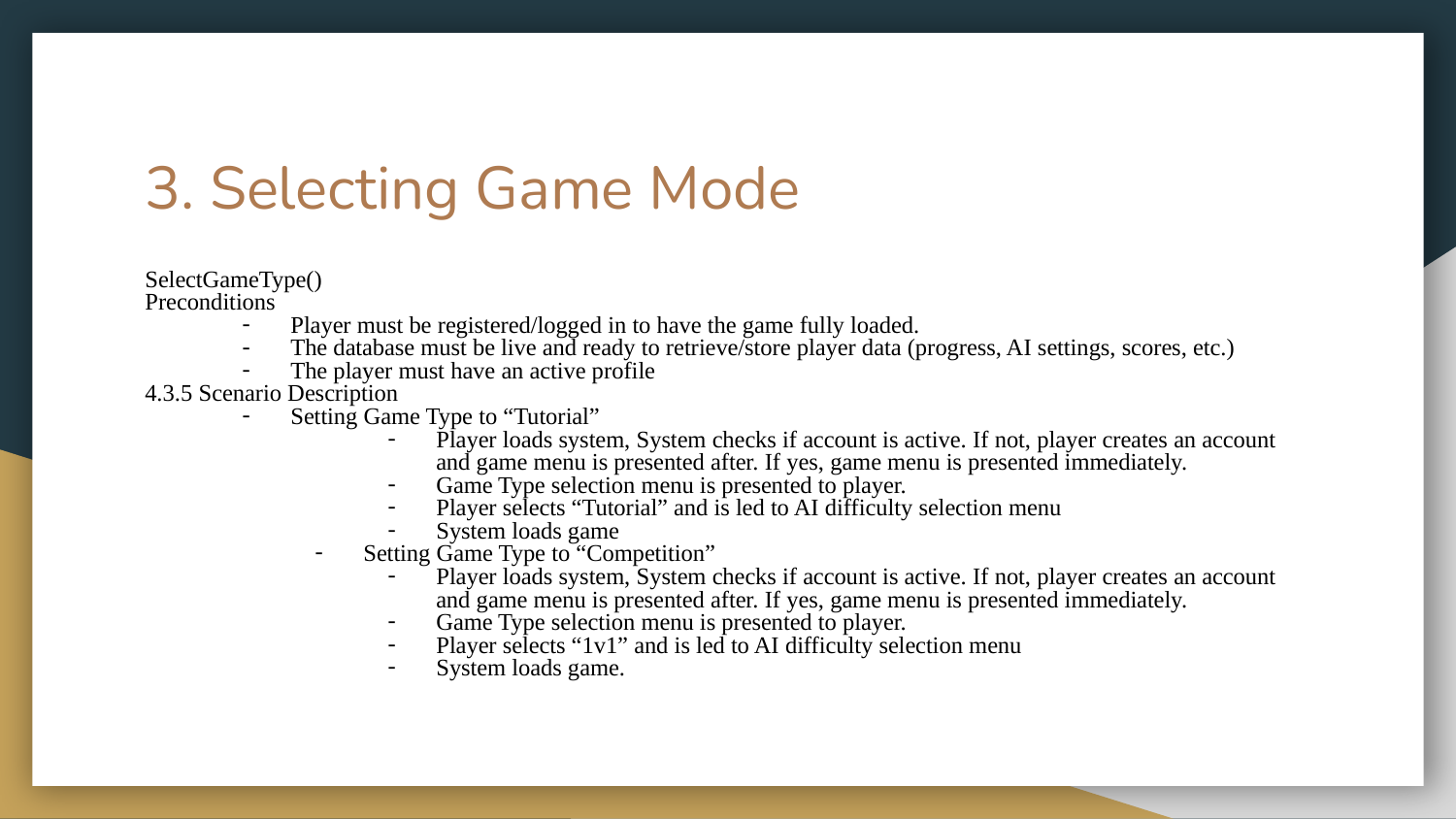

# 3. Selecting Game Mode
SelectGameType()
Preconditions
Player must be registered/logged in to have the game fully loaded.
The database must be live and ready to retrieve/store player data (progress, AI settings, scores, etc.)
The player must have an active profile
4.3.5 Scenario Description
Setting Game Type to “Tutorial”
Player loads system, System checks if account is active. If not, player creates an account and game menu is presented after. If yes, game menu is presented immediately.
Game Type selection menu is presented to player.
Player selects “Tutorial” and is led to AI difficulty selection menu
System loads game
Setting Game Type to “Competition”
Player loads system, System checks if account is active. If not, player creates an account and game menu is presented after. If yes, game menu is presented immediately.
Game Type selection menu is presented to player.
Player selects “1v1” and is led to AI difficulty selection menu
System loads game.